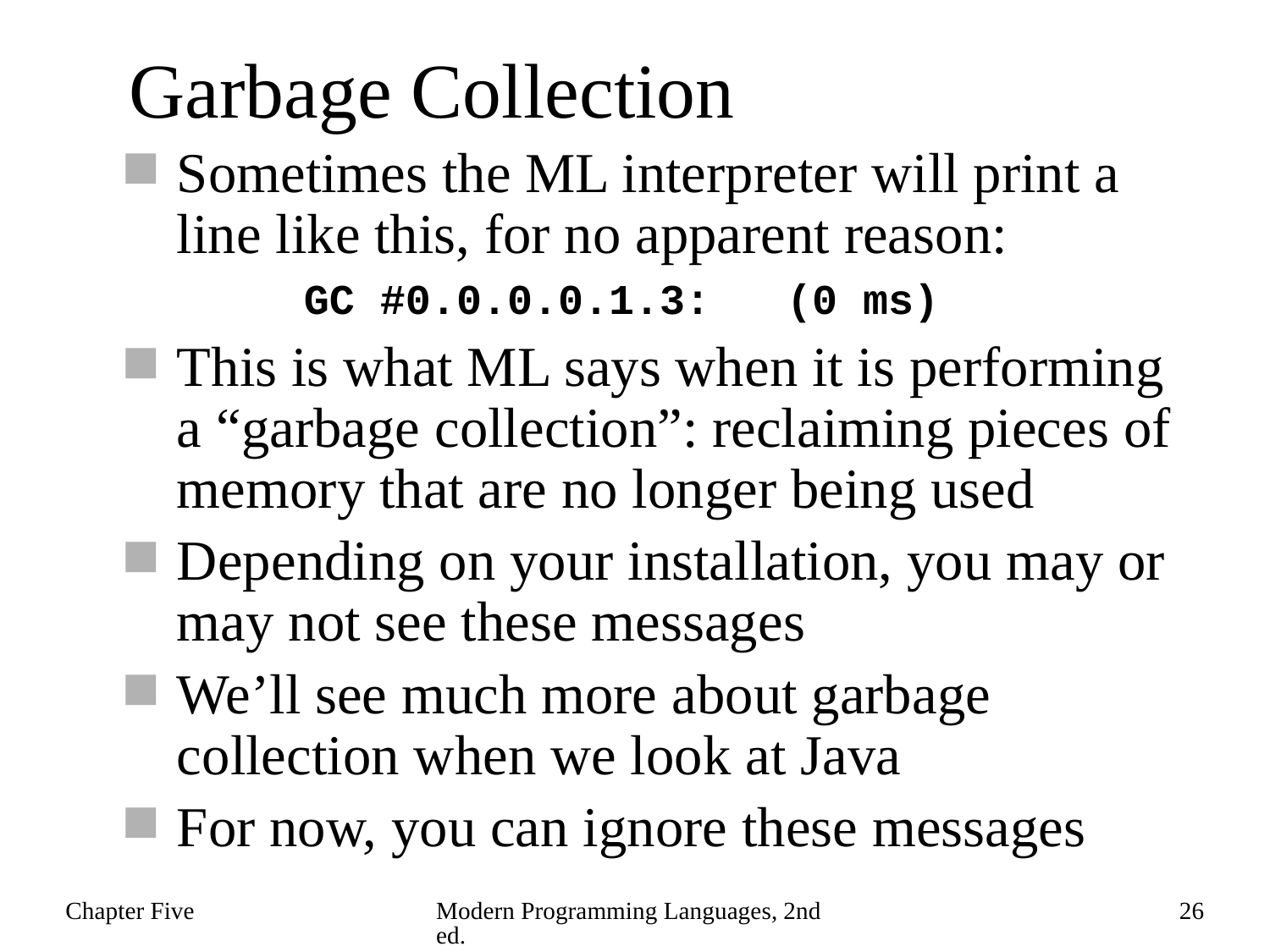

# Garbage Collection
Sometimes the ML interpreter will print a line like this, for no apparent reason:
	GC #0.0.0.0.1.3:   (0 ms)
This is what ML says when it is performing a “garbage collection”: reclaiming pieces of memory that are no longer being used
Depending on your installation, you may or may not see these messages
We’ll see much more about garbage collection when we look at Java
For now, you can ignore these messages
Chapter Five
Modern Programming Languages, 2nd ed.
26